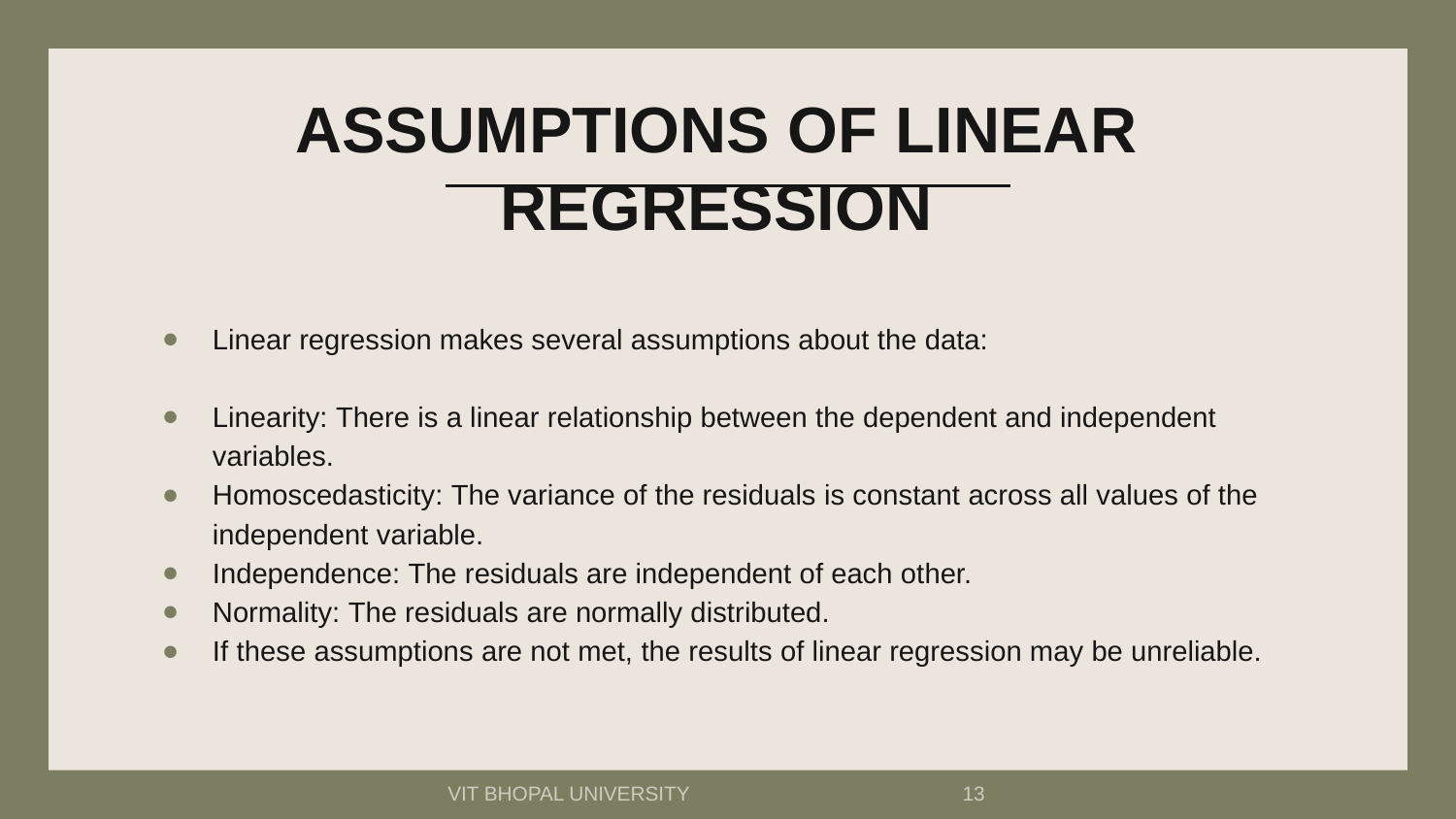

# ASSUMPTIONS OF LINEAR REGRESSION

Linear regression makes several assumptions about the data:

Linearity: There is a linear relationship between the dependent and independent variables.
Homoscedasticity: The variance of the residuals is constant across all values of the independent variable.
Independence: The residuals are independent of each other.
Normality: The residuals are normally distributed.
If these assumptions are not met, the results of linear regression may be unreliable.

VIT BHOPAL UNIVERSITY                                                 13